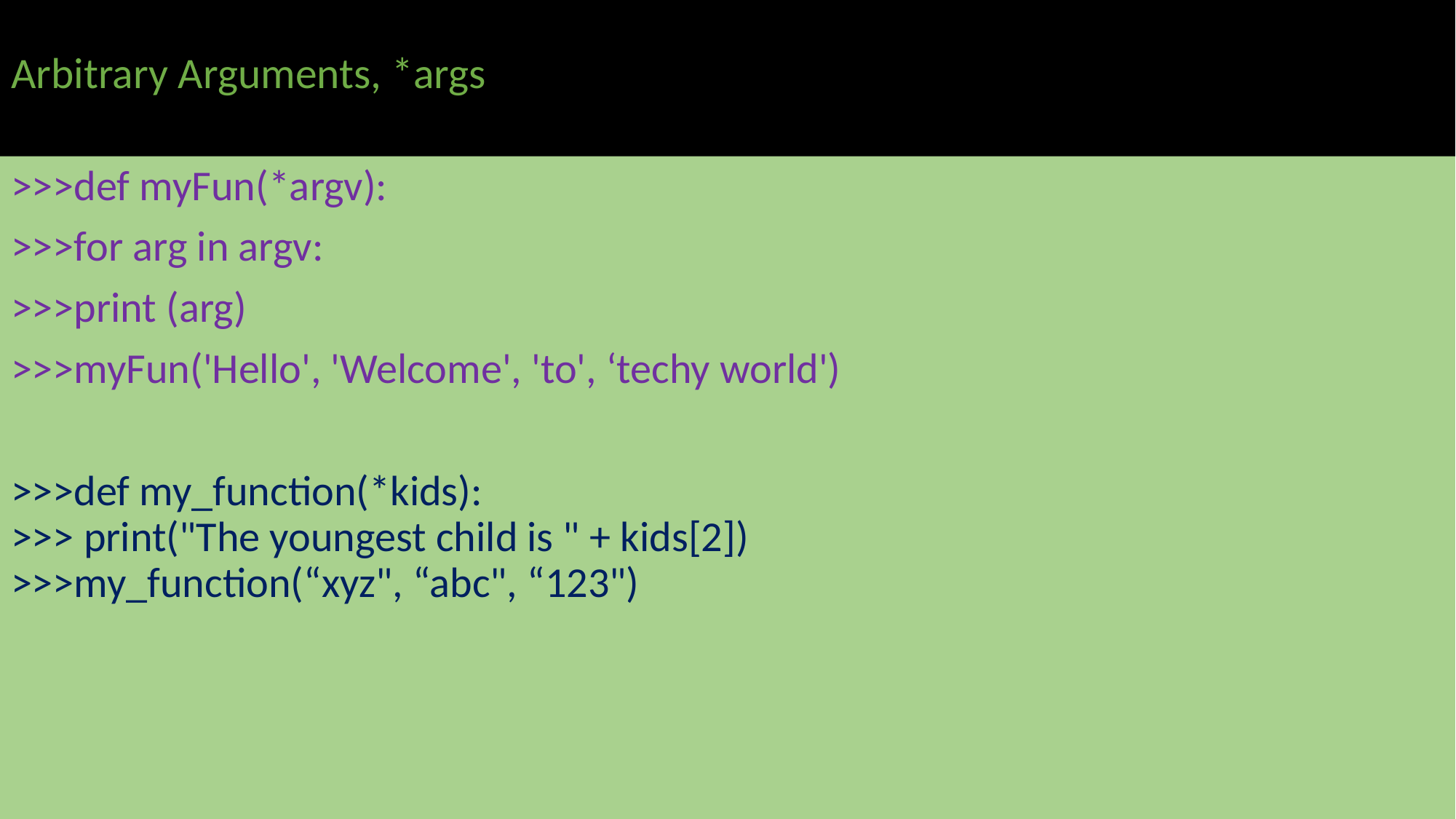

# Arbitrary Arguments, *args
>>>def myFun(*argv):
>>>for arg in argv:
>>>print (arg)
>>>myFun('Hello', 'Welcome', 'to', ‘techy world')

>>>def my_function(*kids):
>>> print("The youngest child is " + kids[2])
>>>my_function(“xyz", “abc", “123")